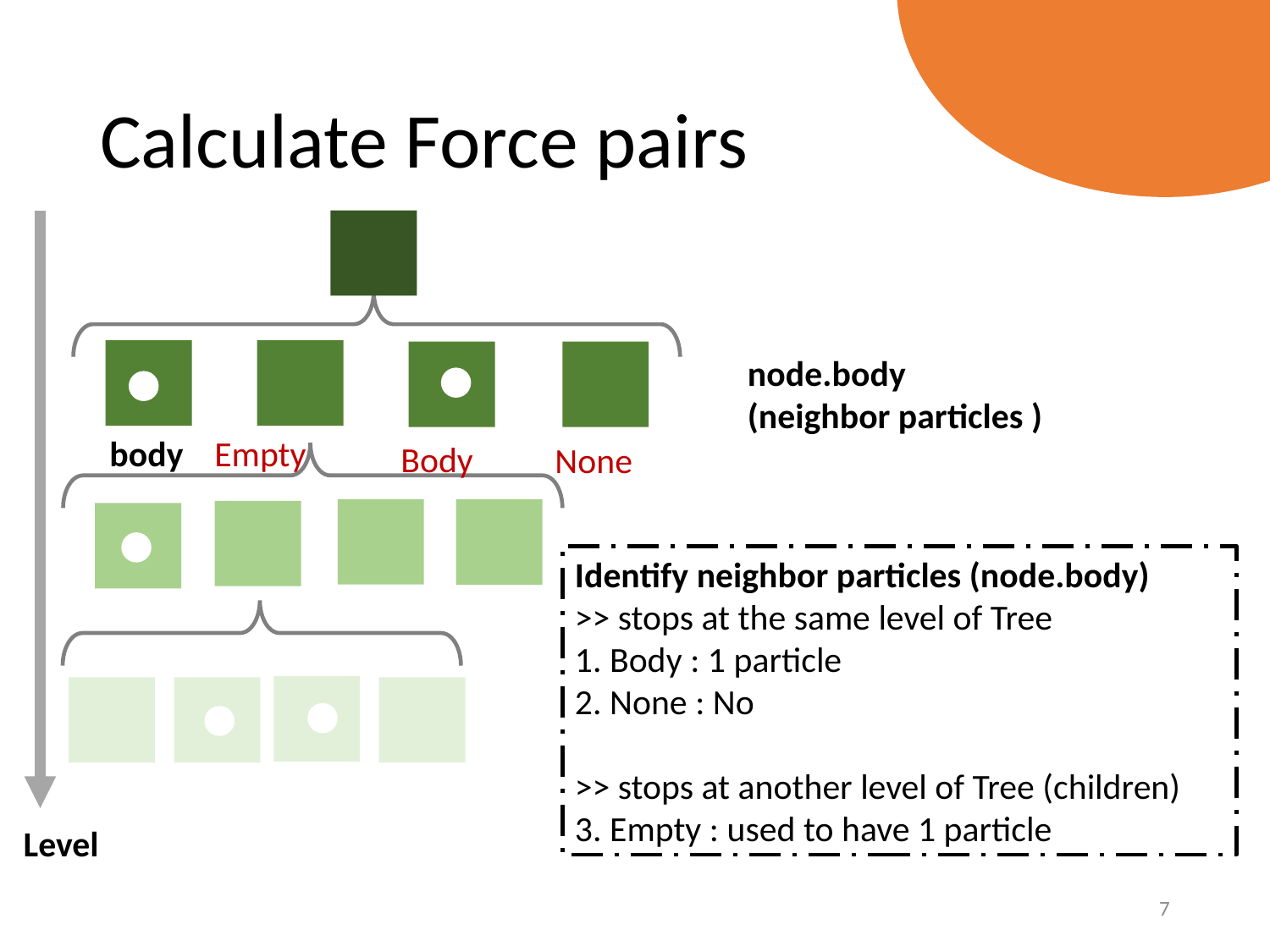

# Calculate Force pairs

node.body
(neighbor particles )

body
Empty
Body
None

Identify neighbor particles (node.body)
>> stops at the same level of Tree
1. Body : 1 particle
2. None : No

>> stops at another level of Tree (children)
3. Empty : used to have 1 particle

Level
7